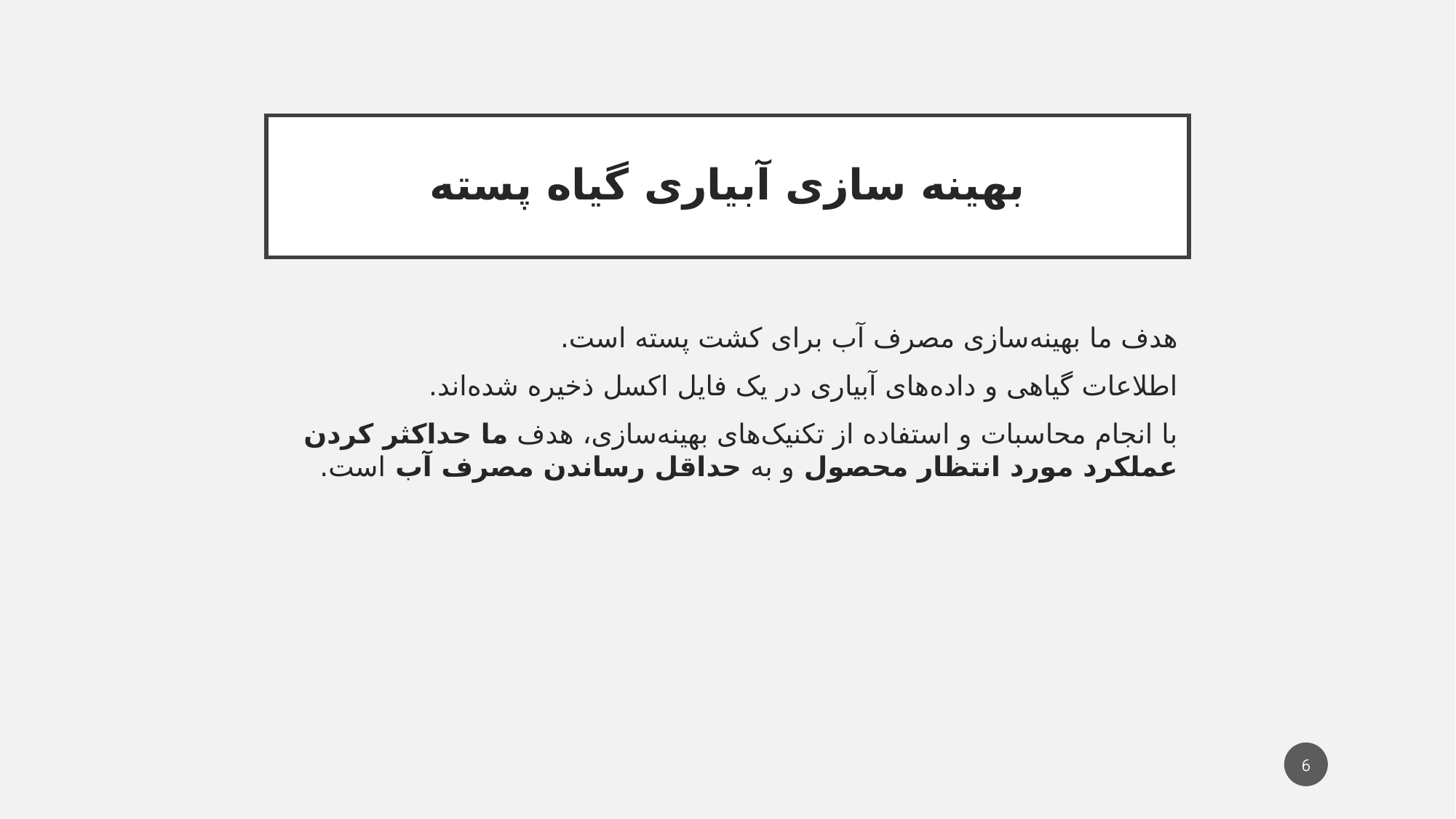

# بهینه سازی آبیاری گیاه پسته
هدف ما بهینه‌سازی مصرف آب برای کشت پسته است.
اطلاعات گیاهی و داده‌های آبیاری در یک فایل اکسل ذخیره شده‌اند.
با انجام محاسبات و استفاده از تکنیک‌های بهینه‌سازی، هدف ما حداکثر کردن عملکرد مورد انتظار محصول و به حداقل رساندن مصرف آب است.

6